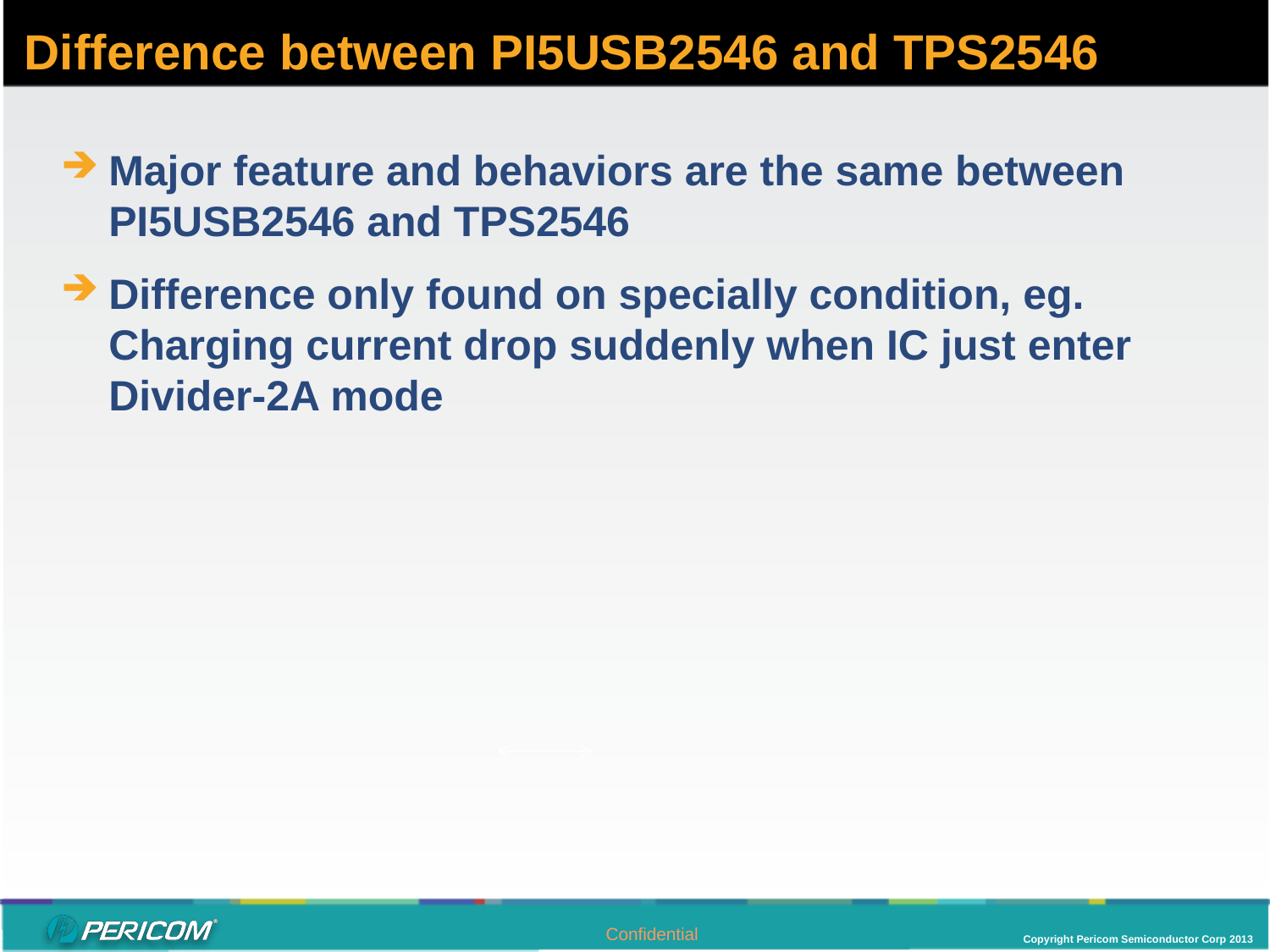

# Difference between PI5USB2546 and TPS2546
Major feature and behaviors are the same between PI5USB2546 and TPS2546
Difference only found on specially condition, eg. Charging current drop suddenly when IC just enter Divider-2A mode